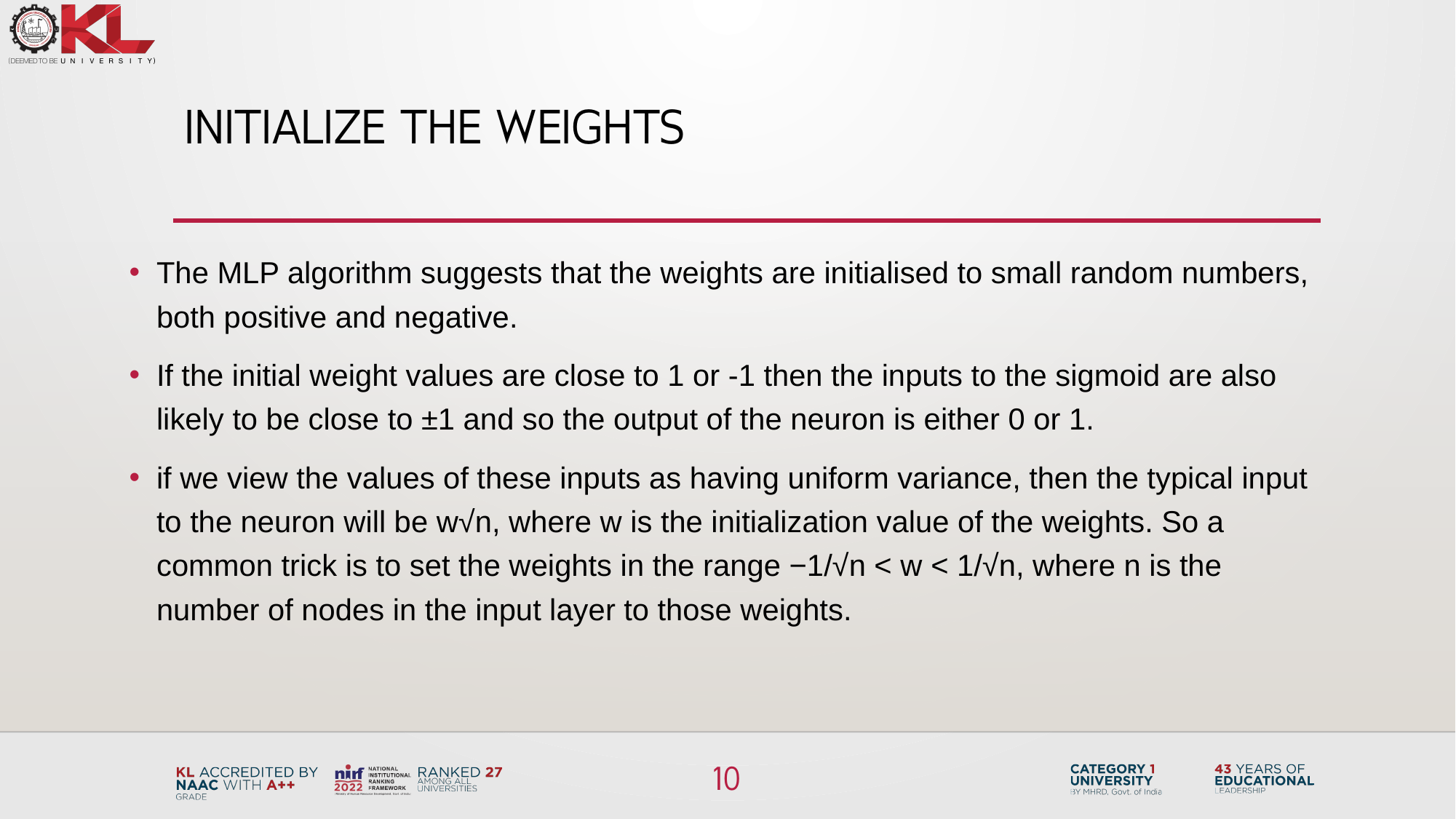

# INITIALIZE THE WEIGHTS
The MLP algorithm suggests that the weights are initialised to small random numbers, both positive and negative.
If the initial weight values are close to 1 or -1 then the inputs to the sigmoid are also likely to be close to ±1 and so the output of the neuron is either 0 or 1.
if we view the values of these inputs as having uniform variance, then the typical input to the neuron will be w√n, where w is the initialization value of the weights. So a common trick is to set the weights in the range −1/√n < w < 1/√n, where n is the number of nodes in the input layer to those weights.
10